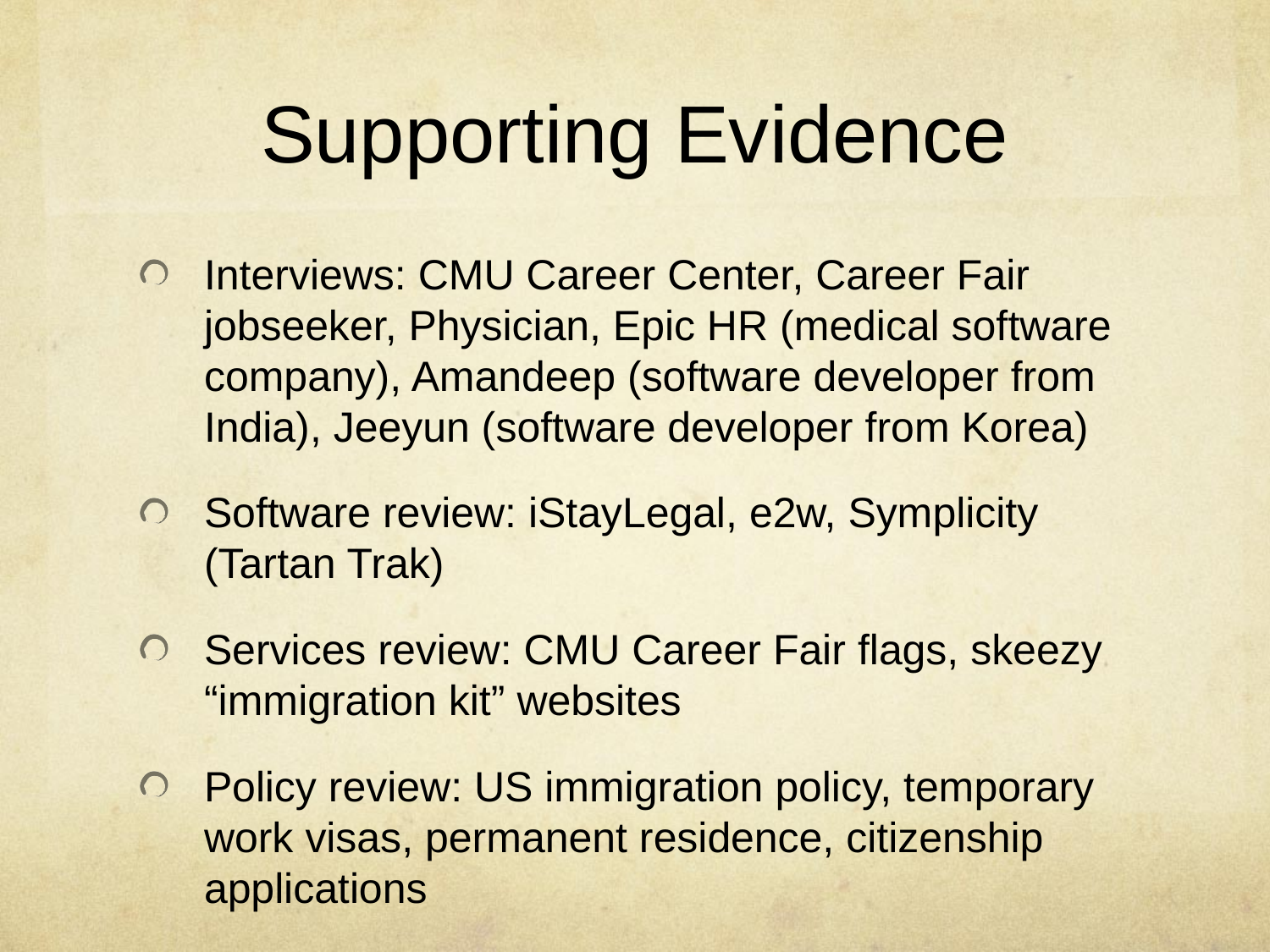

# Supporting Evidence
Interviews: CMU Career Center, Career Fair jobseeker, Physician, Epic HR (medical software company), Amandeep (software developer from India), Jeeyun (software developer from Korea)
Software review: iStayLegal, e2w, Symplicity (Tartan Trak)
Services review: CMU Career Fair flags, skeezy “immigration kit” websites
Policy review: US immigration policy, temporary work visas, permanent residence, citizenship applications